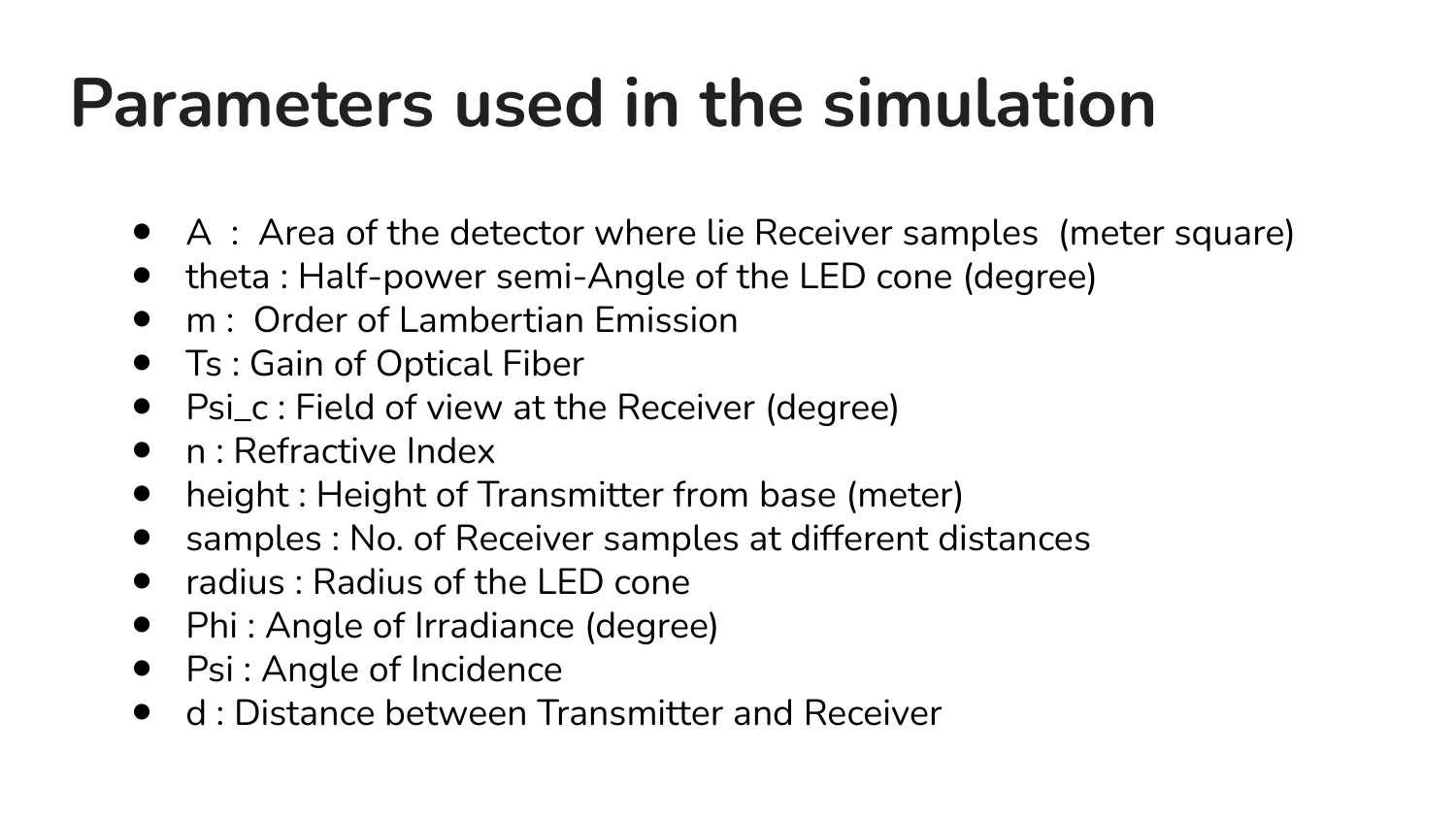

# Parameters used in the simulation

A  :  Area of the detector where lie Receiver samples  (meter square)
theta : Half-power semi-Angle of the LED cone (degree)
m :  Order of Lambertian Emission
Ts : Gain of Optical Fiber
Psi_c : Field of view at the Receiver (degree)
n : Refractive Index
height : Height of Transmitter from base (meter)
samples : No. of Receiver samples at different distances
radius : Radius of the LED cone
Phi : Angle of Irradiance (degree)
Psi : Angle of Incidence
d : Distance between Transmitter and Receiver